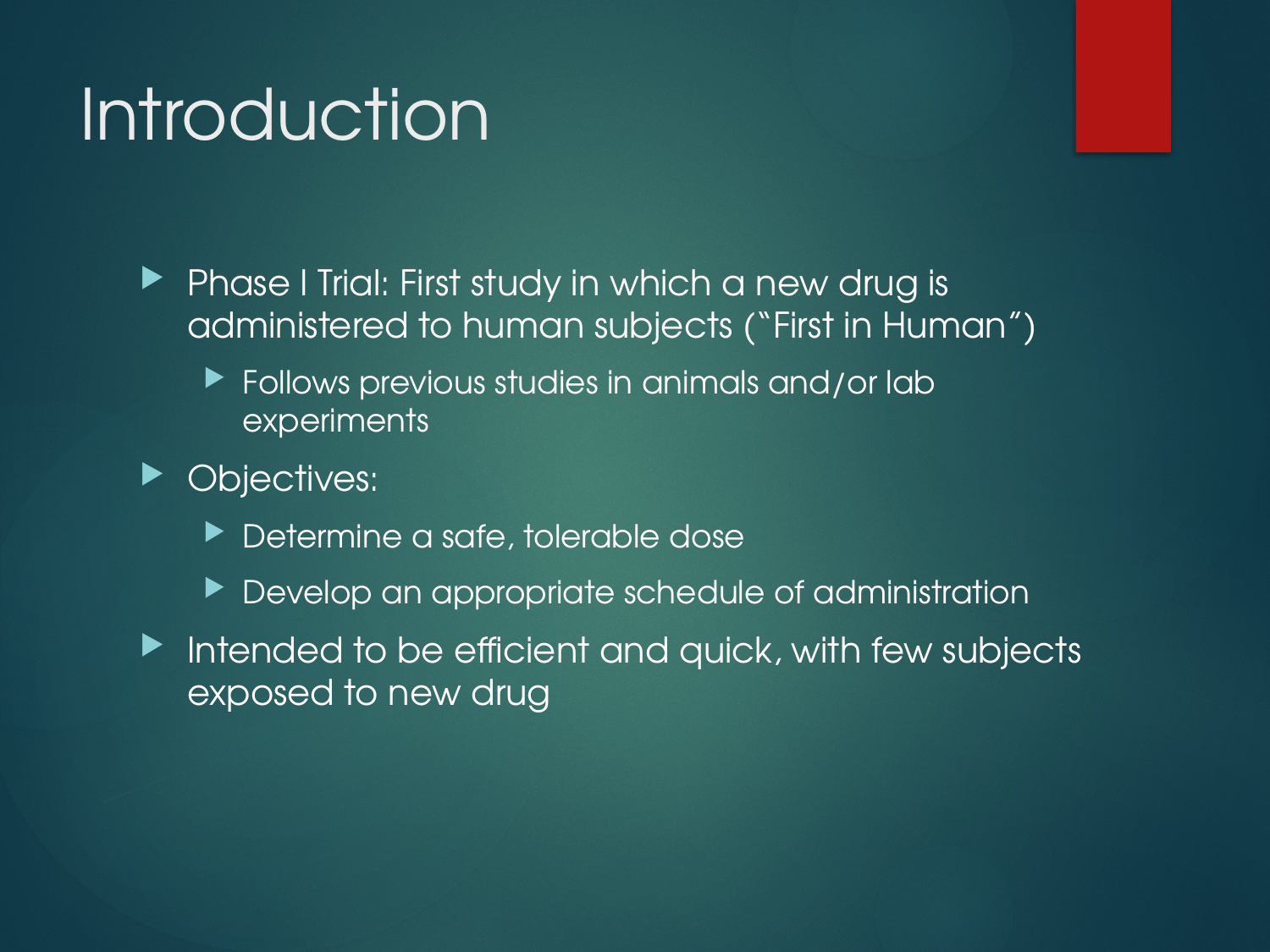

# Introduction
Phase I Trial: First study in which a new drug is administered to human subjects (“First in Human”)
Follows previous studies in animals and/or lab experiments
Objectives:
Determine a safe, tolerable dose
Develop an appropriate schedule of administration
Intended to be efficient and quick, with few subjects exposed to new drug